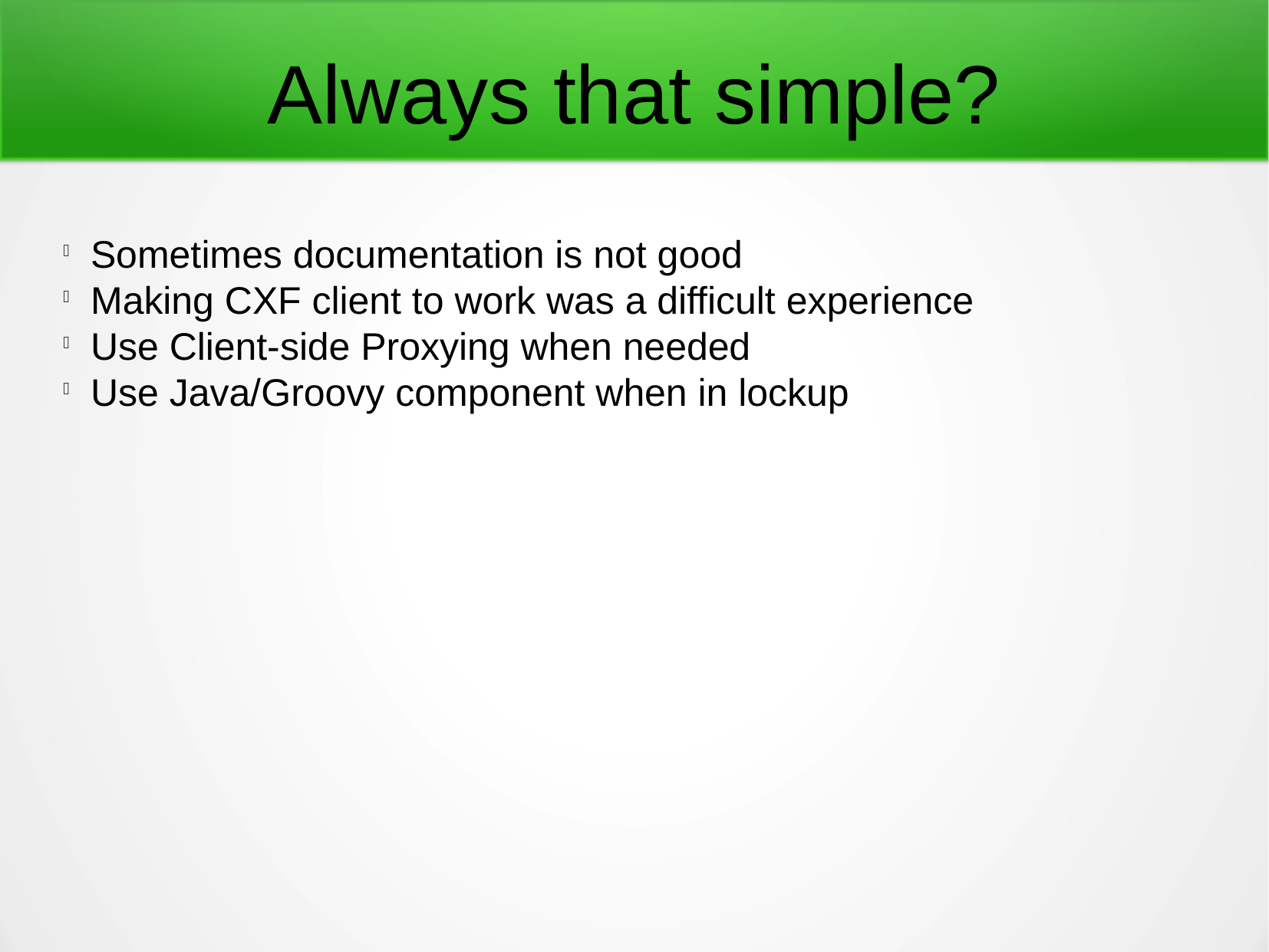

Always that simple?
Sometimes documentation is not good
Making CXF client to work was a difficult experience
Use Client-side Proxying when needed
Use Java/Groovy component when in lockup